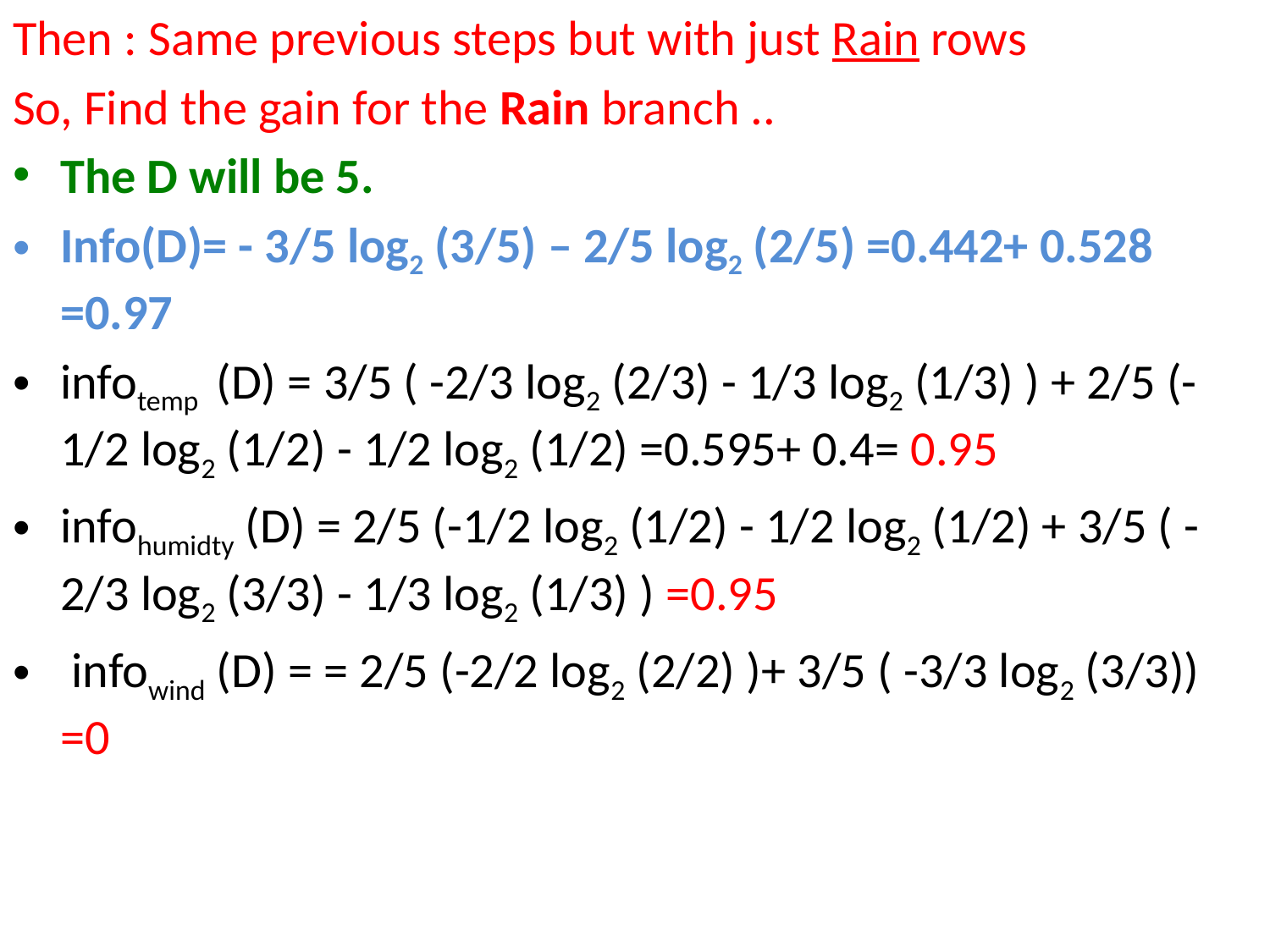

Then : Same previous steps but with just Rain rows
So, Find the gain for the Rain branch ..
The D will be 5.
Info(D)= - 3/5 log2 (3/5) – 2/5 log2 (2/5) =0.442+ 0.528 =0.97
infotemp  (D) = 3/5 ( -2/3 log2 (2/3) - 1/3 log2 (1/3) ) + 2/5 (-1/2 log2 (1/2) - 1/2 log2 (1/2) =0.595+ 0.4= 0.95
infohumidty (D) = 2/5 (-1/2 log2 (1/2) - 1/2 log2 (1/2) + 3/5 ( -2/3 log2 (3/3) - 1/3 log2 (1/3) ) =0.95
 infowind (D) = = 2/5 (-2/2 log2 (2/2) )+ 3/5 ( -3/3 log2 (3/3)) =0